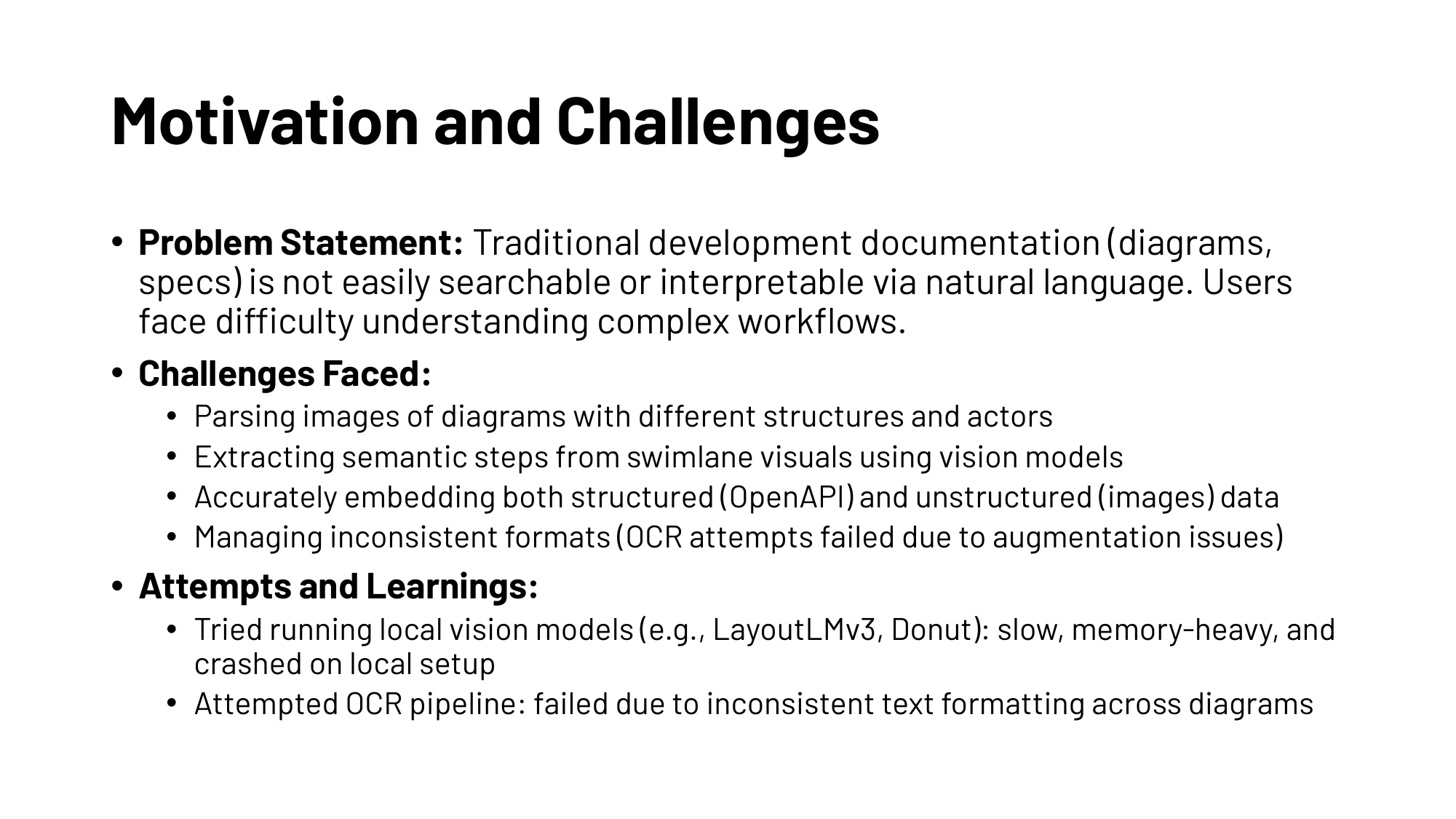

# Motivation and Challenges
Problem Statement: Traditional development documentation (diagrams, specs) is not easily searchable or interpretable via natural language. Users face difficulty understanding complex workflows.
Challenges Faced:
Parsing images of diagrams with different structures and actors
Extracting semantic steps from swimlane visuals using vision models
Accurately embedding both structured (OpenAPI) and unstructured (images) data
Managing inconsistent formats (OCR attempts failed due to augmentation issues)
Attempts and Learnings:
Tried running local vision models (e.g., LayoutLMv3, Donut): slow, memory-heavy, and crashed on local setup
Attempted OCR pipeline: failed due to inconsistent text formatting across diagrams